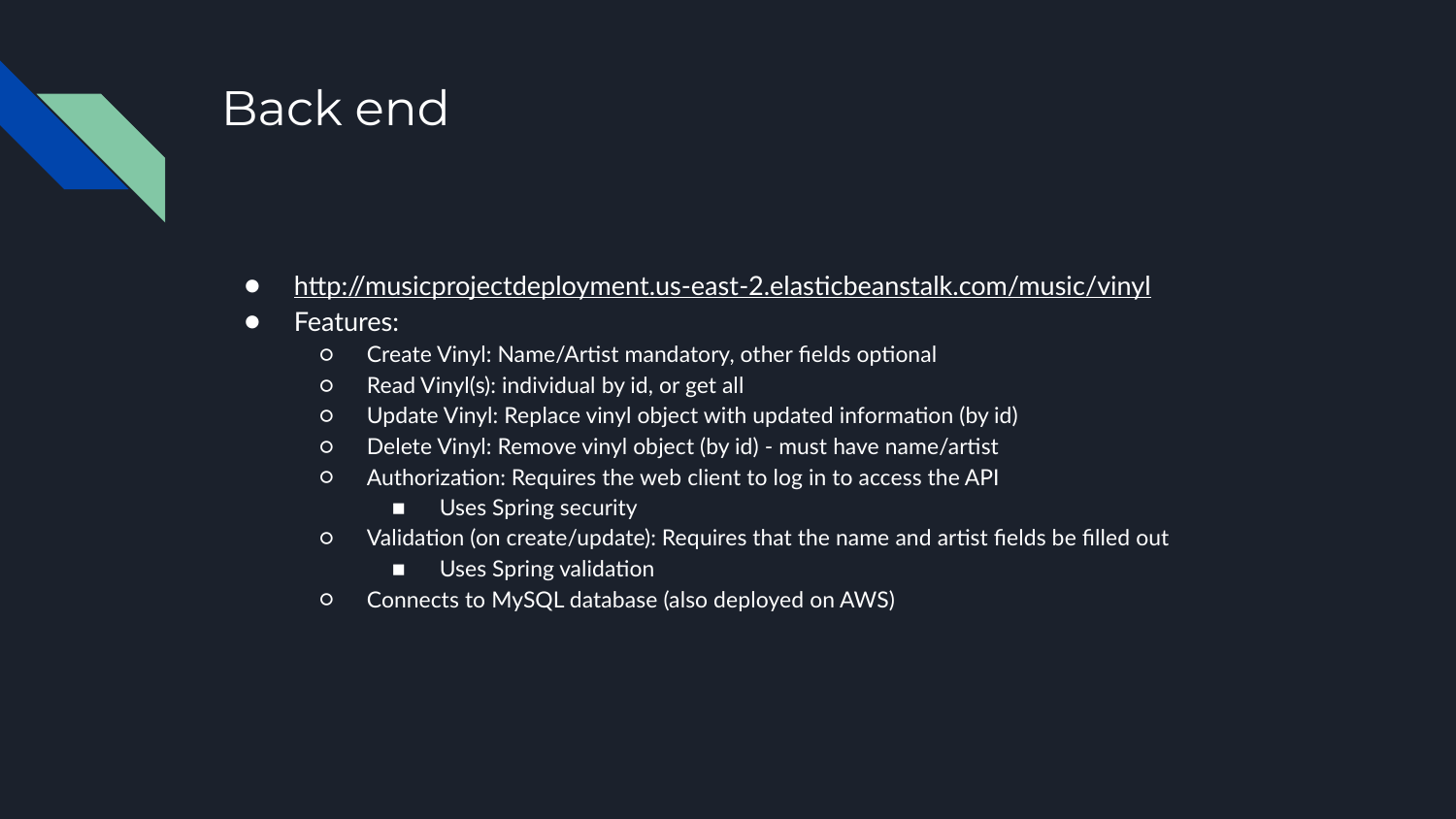

# Back end
http://musicprojectdeployment.us-east-2.elasticbeanstalk.com/music/vinyl
Features:
Create Vinyl: Name/Artist mandatory, other fields optional
Read Vinyl(s): individual by id, or get all
Update Vinyl: Replace vinyl object with updated information (by id)
Delete Vinyl: Remove vinyl object (by id) - must have name/artist
Authorization: Requires the web client to log in to access the API
Uses Spring security
Validation (on create/update): Requires that the name and artist fields be filled out
Uses Spring validation
Connects to MySQL database (also deployed on AWS)